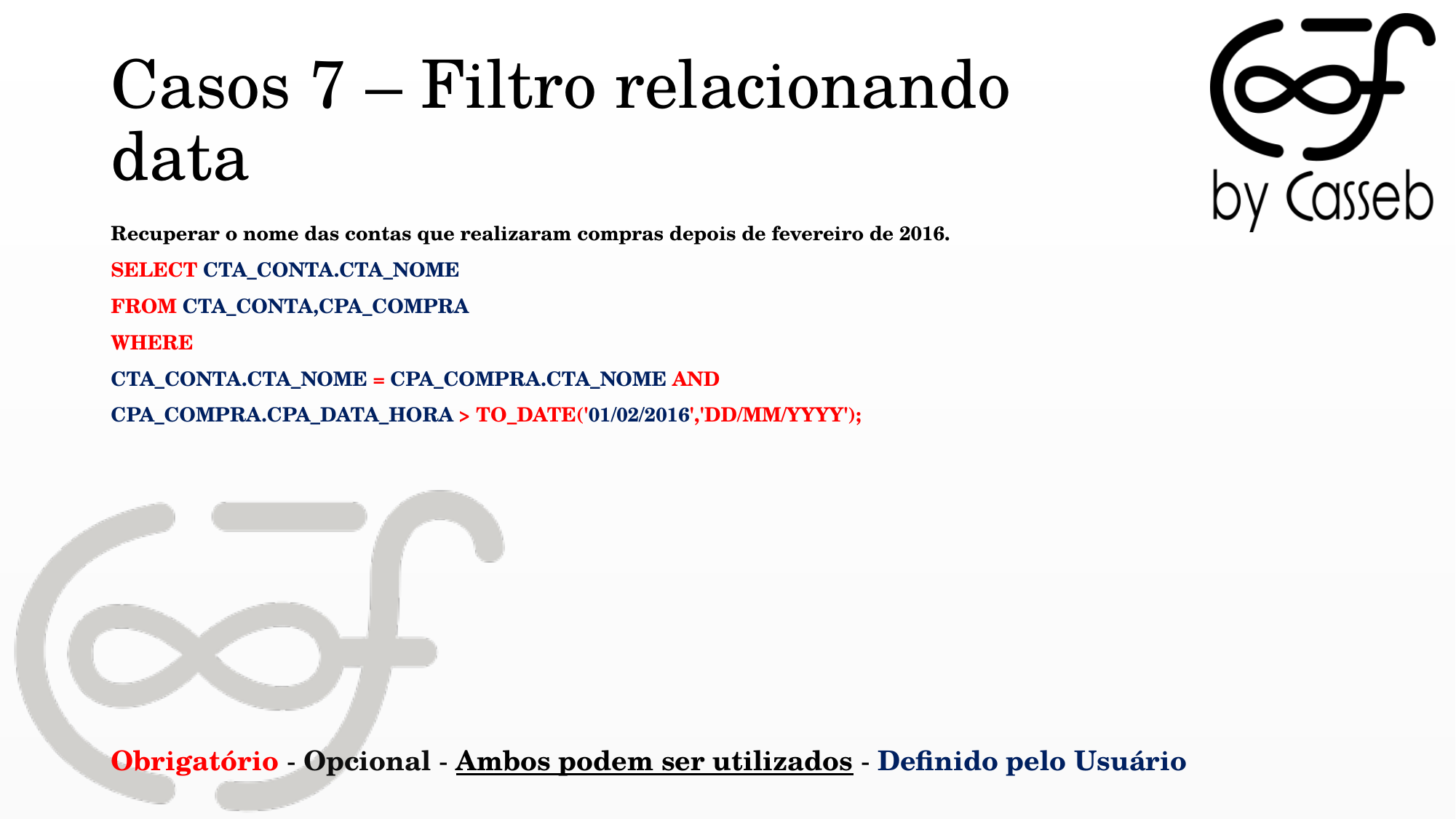

# Casos 7 – Filtro relacionando data
Recuperar o nome das contas que realizaram compras depois de fevereiro de 2016.
SELECT CTA_CONTA.CTA_NOME
FROM CTA_CONTA,CPA_COMPRA
WHERE
CTA_CONTA.CTA_NOME = CPA_COMPRA.CTA_NOME AND
CPA_COMPRA.CPA_DATA_HORA > TO_DATE('01/02/2016','DD/MM/YYYY');
Obrigatório - Opcional - Ambos podem ser utilizados - Definido pelo Usuário